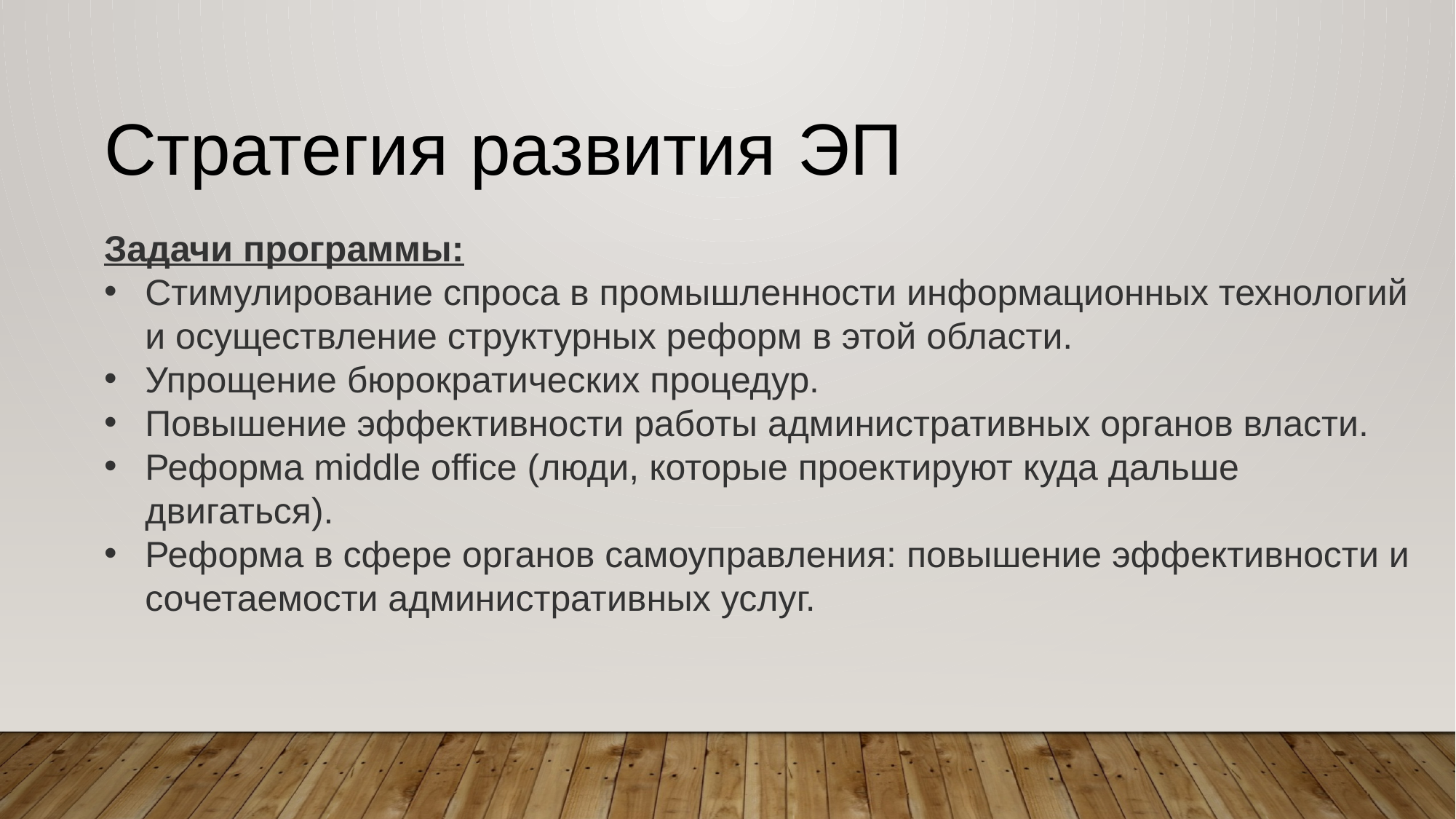

Стратегия развития ЭП
Задачи программы:
Стимулирование спроса в промышленности информационных технологий и осуществление структурных реформ в этой области.
Упрощение бюрократических процедур.
Повышение эффективности работы административных органов власти.
Реформа middle office (люди, которые проектируют куда дальше двигаться).
Реформа в сфере органов самоуправления: повышение эффективности и сочетаемости административных услуг.